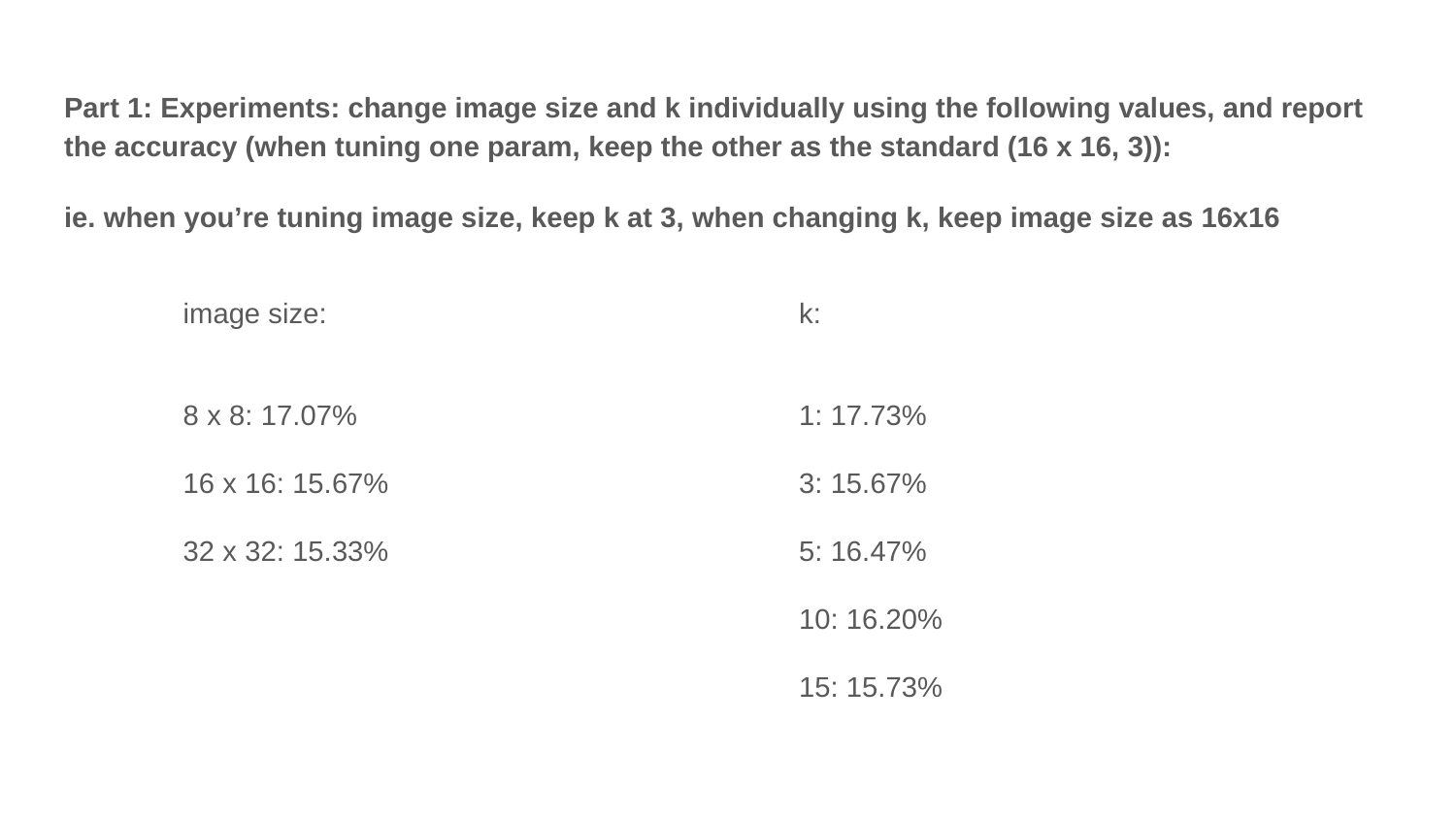

Part 1: Experiments: change image size and k individually using the following values, and report the accuracy (when tuning one param, keep the other as the standard (16 x 16, 3)):
ie. when you’re tuning image size, keep k at 3, when changing k, keep image size as 16x16

image size:

8 x 8: 17.07%

16 x 16: 15.67%

32 x 32: 15.33%
k:

1: 17.73%

3: 15.67%

5: 16.47%

10: 16.20%

15: 15.73%